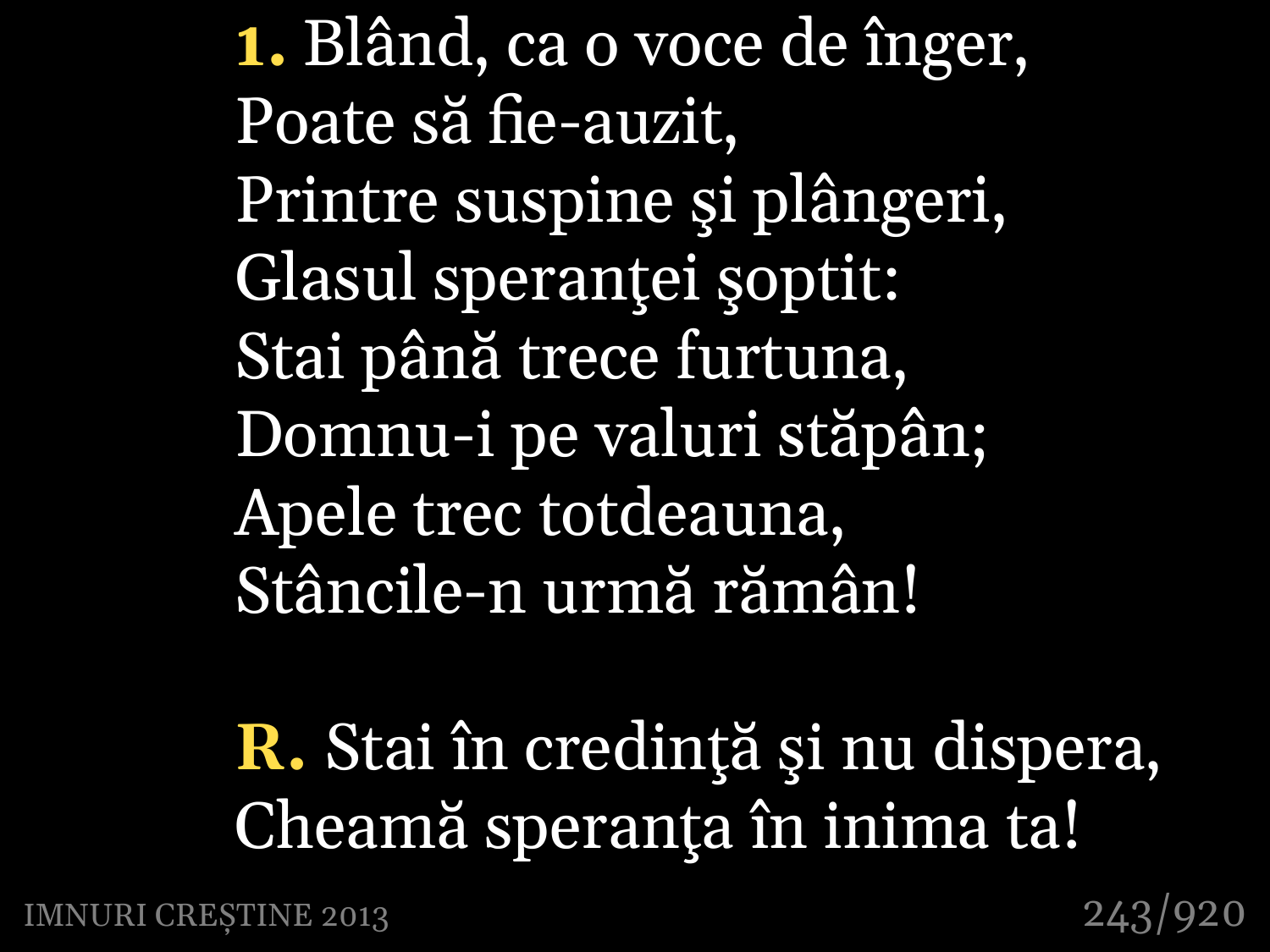

1. Blând, ca o voce de înger,
Poate să fie-auzit,
Printre suspine şi plângeri,
Glasul speranţei şoptit:
Stai până trece furtuna,
Domnu-i pe valuri stăpân;
Apele trec totdeauna,
Stâncile-n urmă rămân!

R. Stai în credinţă şi nu dispera,
Cheamă speranţa în inima ta!
243/920
IMNURI CREȘTINE 2013